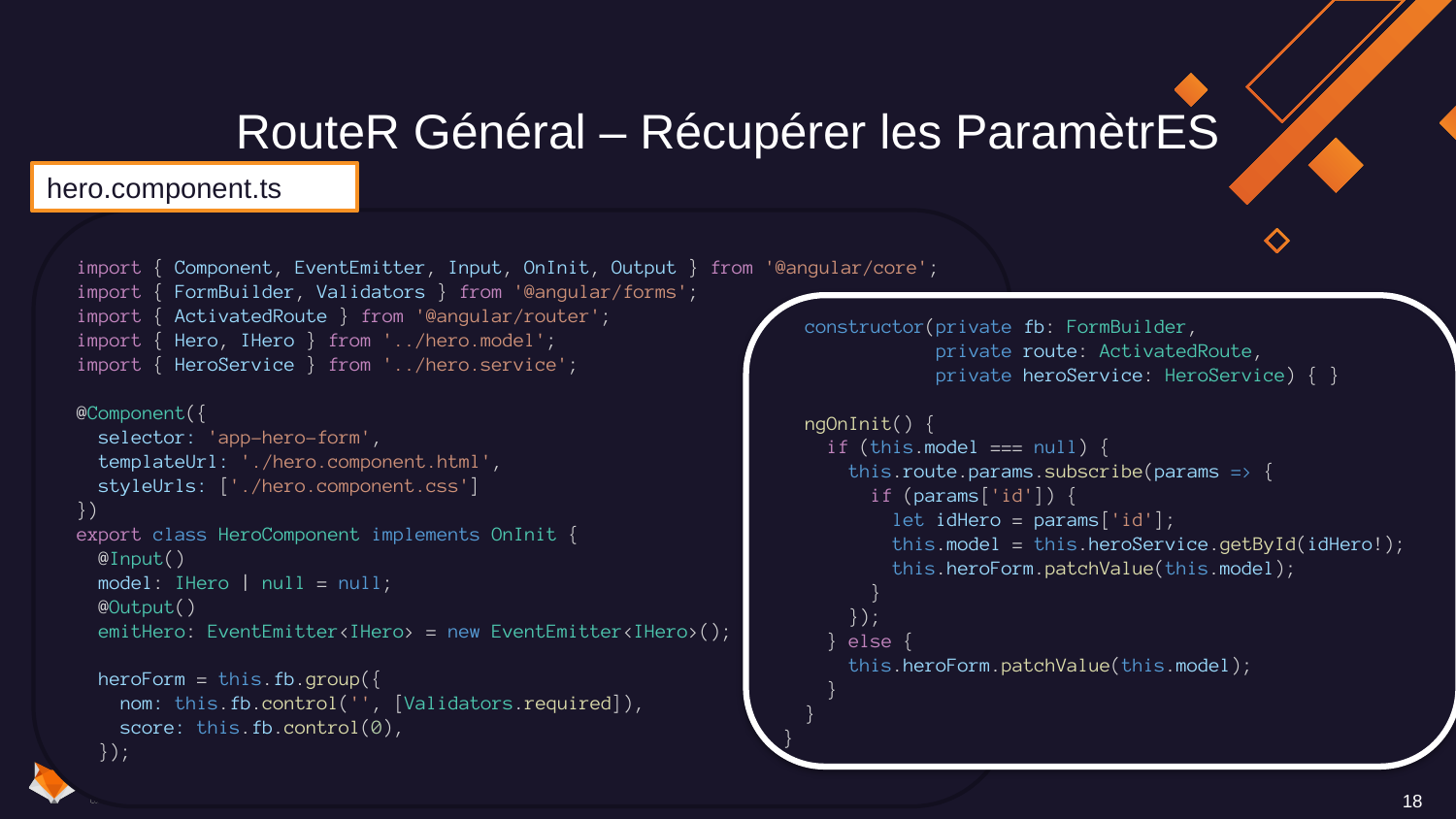

# RouteR Général – Récupérer les ParamètrES
hero.component.ts
import { Component, EventEmitter, Input, OnInit, Output } from '@angular/core';
import { FormBuilder, Validators } from '@angular/forms';
import { ActivatedRoute } from '@angular/router';
import { Hero, IHero } from '../hero.model';
import { HeroService } from '../hero.service';
@Component({
  selector: 'app-hero-form',
  templateUrl: './hero.component.html',
  styleUrls: ['./hero.component.css']
})
export class HeroComponent implements OnInit {
  @Input()
  model: IHero | null = null;
  @Output()
  emitHero: EventEmitter<IHero> = new EventEmitter<IHero>();
  heroForm = this.fb.group({
    nom: this.fb.control('', [Validators.required]),
    score: this.fb.control(0),
  });
  constructor(private fb: FormBuilder,
              private route: ActivatedRoute,
              private heroService: HeroService) { }
  ngOnInit() {
    if (this.model === null) {
      this.route.params.subscribe(params => {
        if (params['id']) {
          let idHero = params['id'];
          this.model = this.heroService.getById(idHero!);
          this.heroForm.patchValue(this.model);
        }
      });
    } else {
      this.heroForm.patchValue(this.model);
    }
  }
}